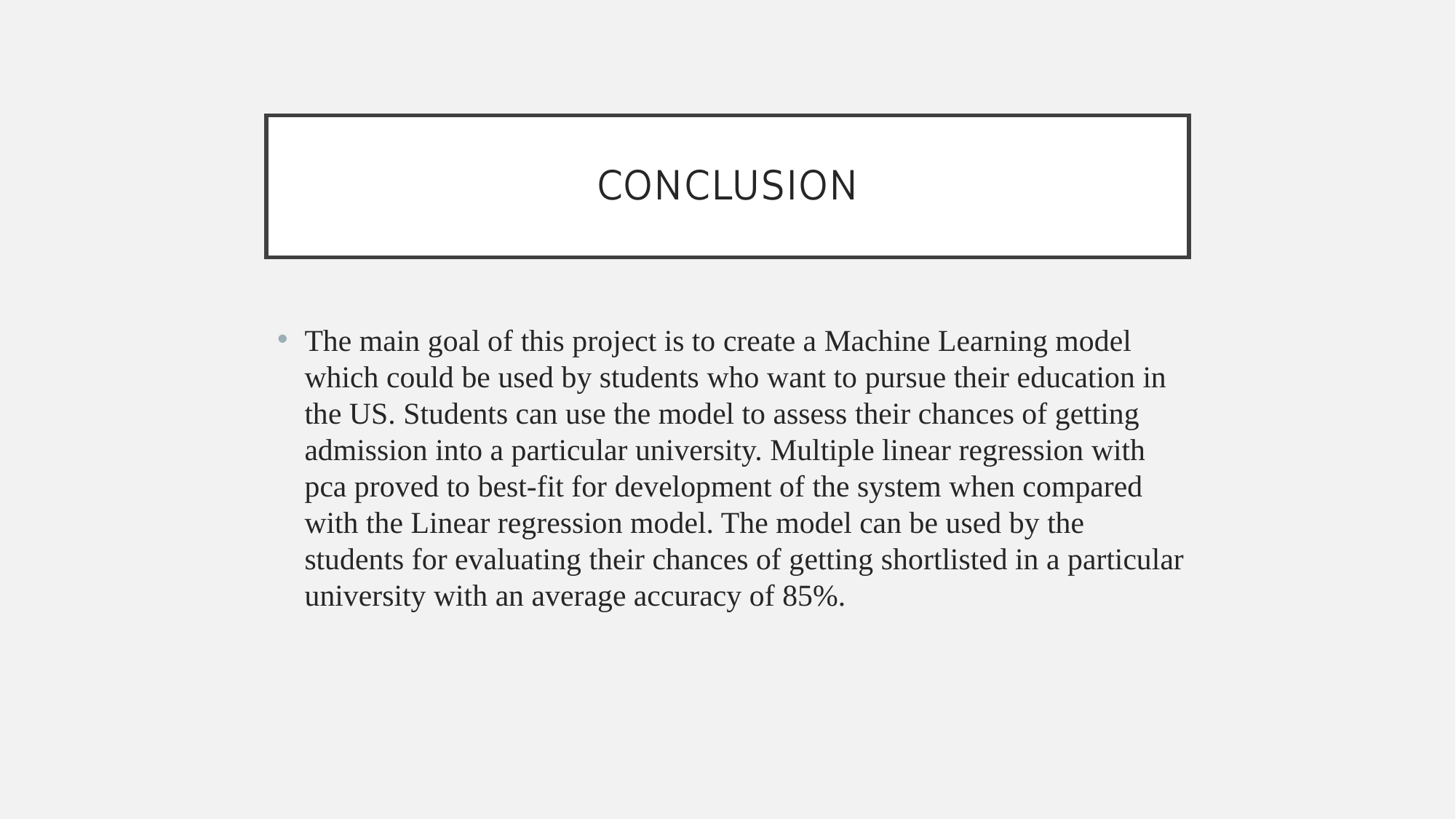

# CONCLUSION
The main goal of this project is to create a Machine Learning model which could be used by students who want to pursue their education in the US. Students can use the model to assess their chances of getting admission into a particular university. Multiple linear regression with pca proved to best-fit for development of the system when compared with the Linear regression model. The model can be used by the students for evaluating their chances of getting shortlisted in a particular university with an average accuracy of 85%.